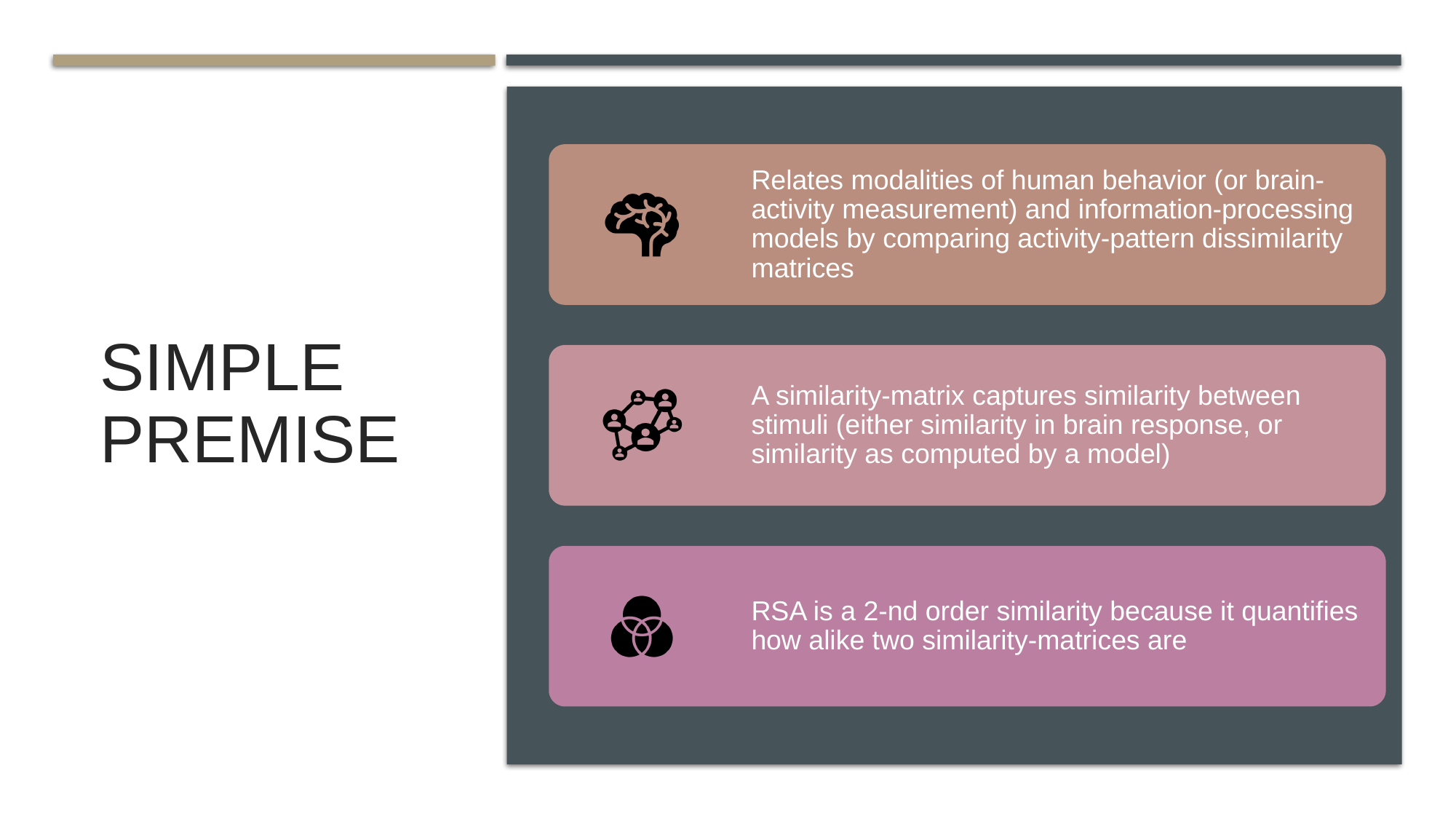

# Simple premise
Relates modalities of human behavior (or brain-activity measurement) and information-processing models by comparing activity-pattern dissimilarity matrices
A similarity-matrix captures similarity between stimuli (either similarity in brain response, or similarity as computed by a model)
RSA is a 2-nd order similarity because it quantifies how alike two similarity-matrices are